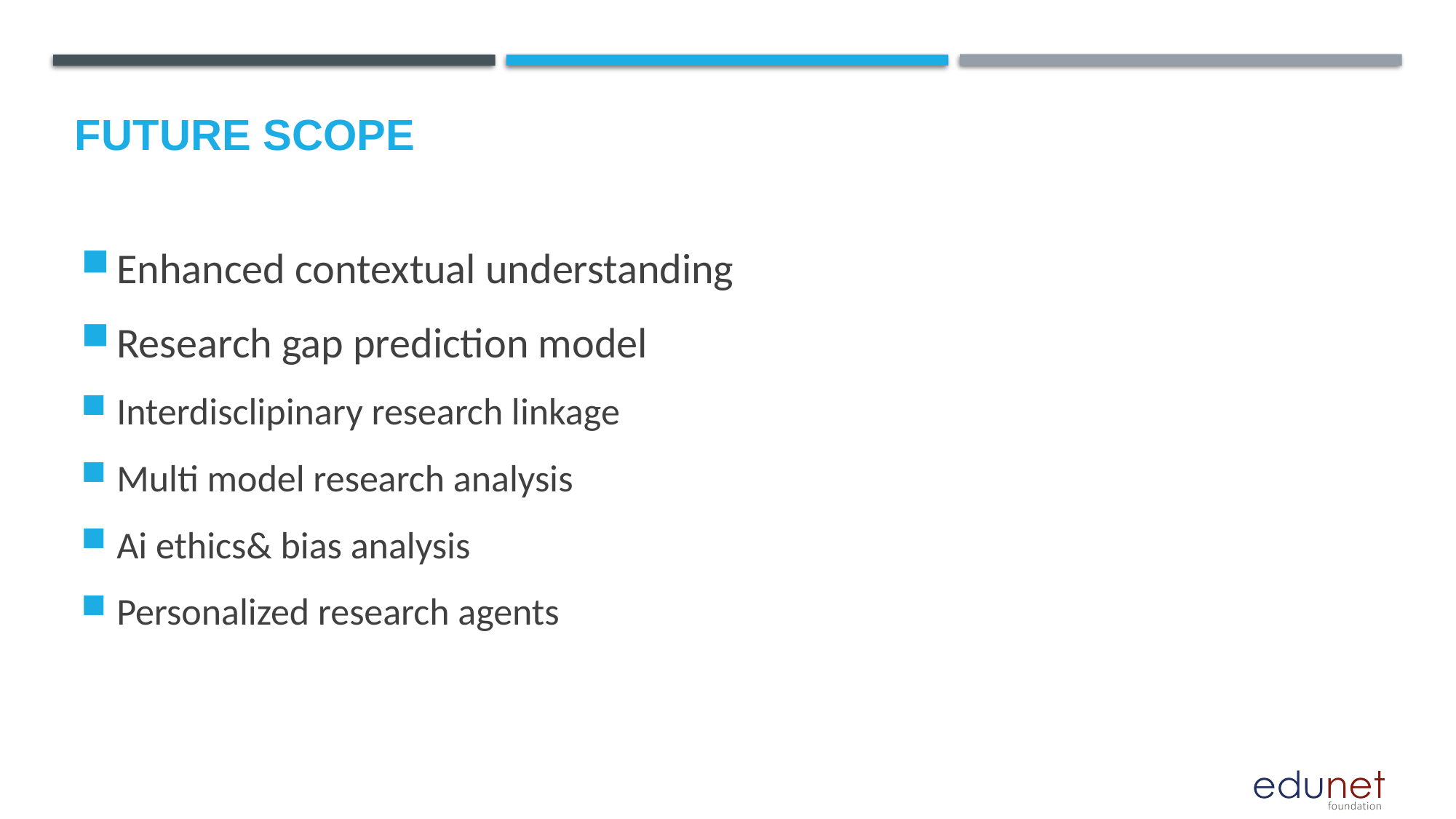

Future scope
Enhanced contextual understanding
Research gap prediction model
Interdisclipinary research linkage
Multi model research analysis
Ai ethics& bias analysis
Personalized research agents